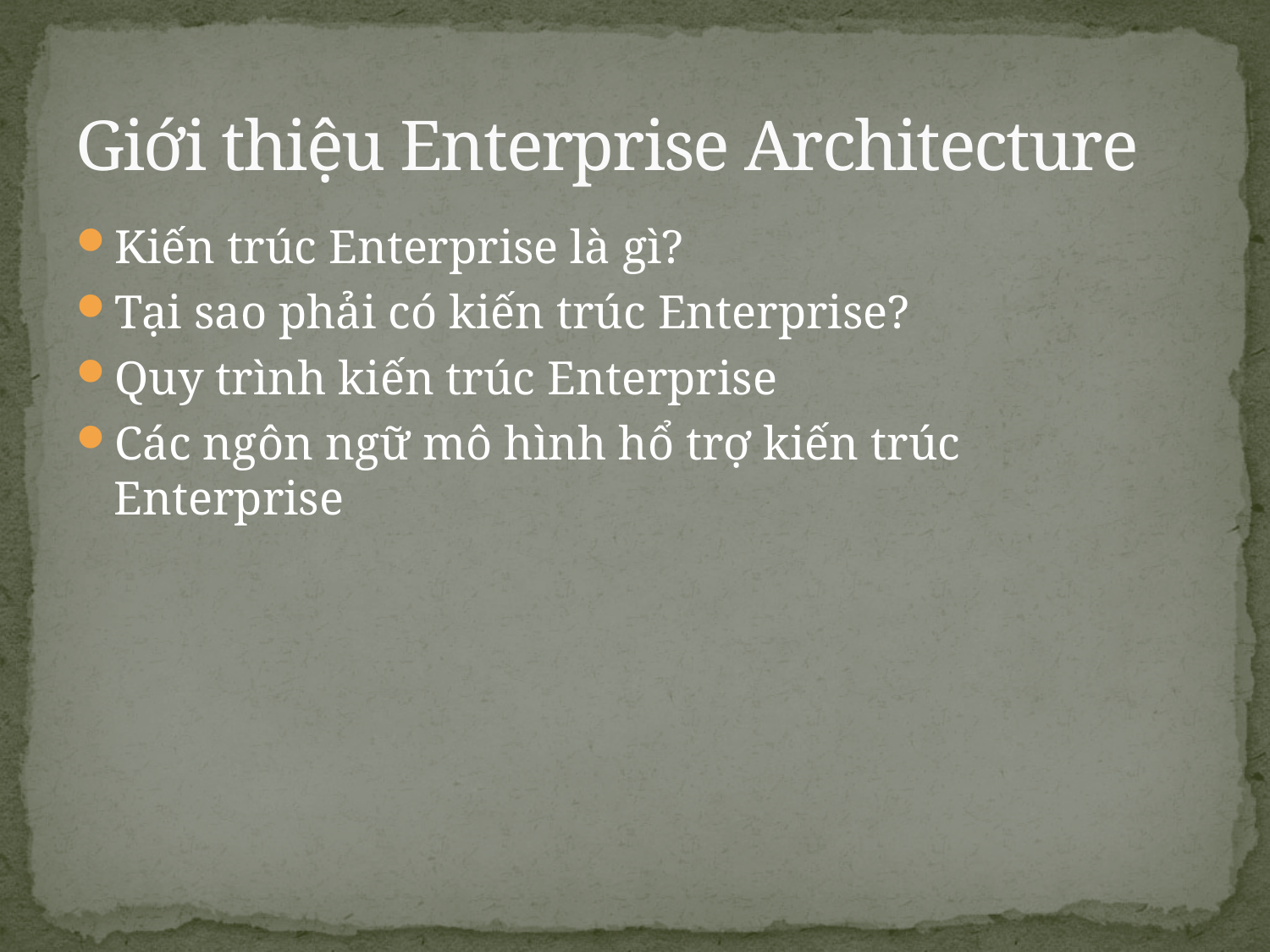

# Giới thiệu Enterprise Architecture
Kiến trúc Enterprise là gì?
Tại sao phải có kiến trúc Enterprise?
Quy trình kiến trúc Enterprise
Các ngôn ngữ mô hình hổ trợ kiến trúc Enterprise